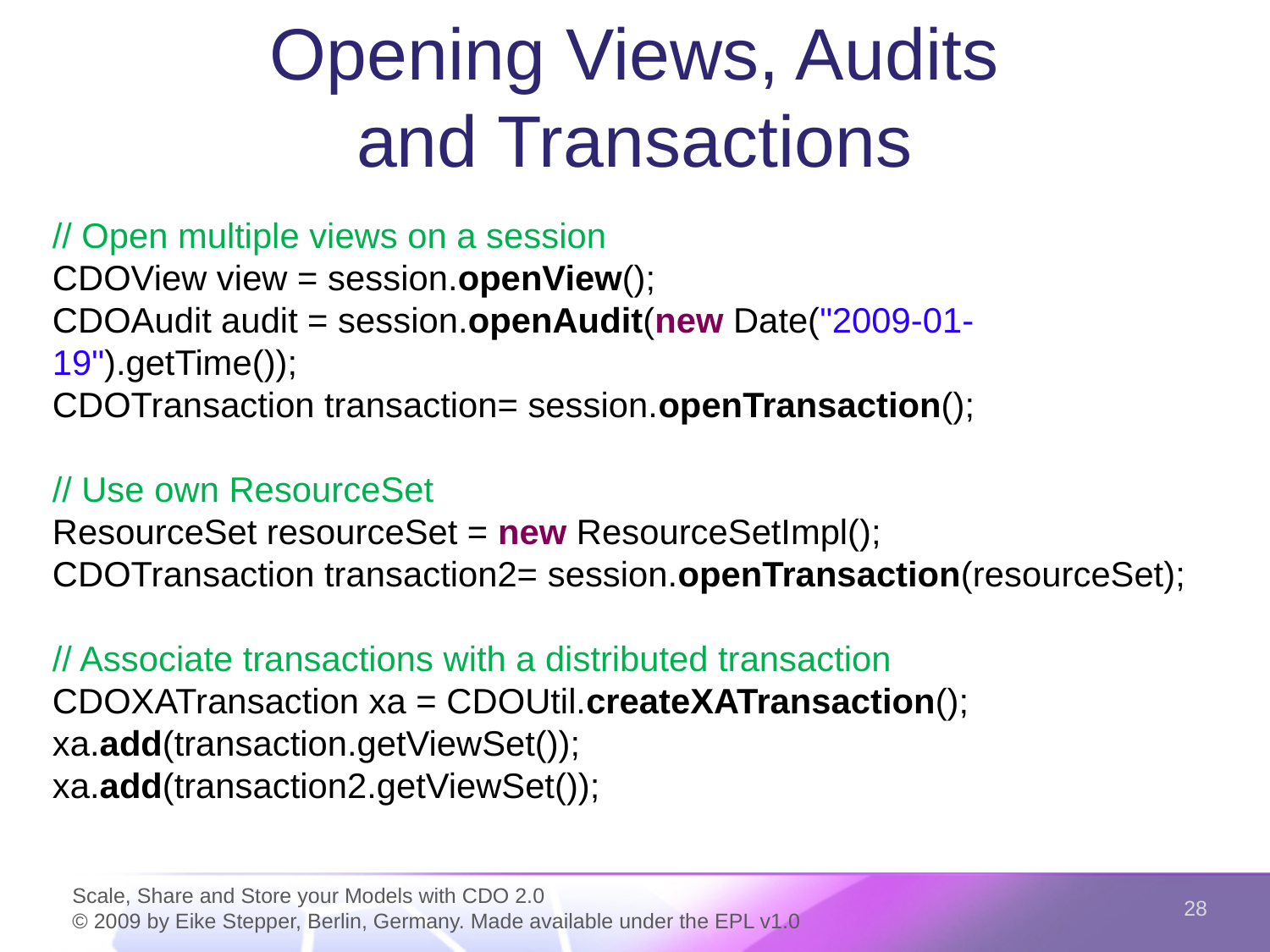

# Opening Views, Audits and Transactions
// Open multiple views on a session
CDOView view = session.openView();
CDOAudit audit = session.openAudit(new Date("2009-01-19").getTime());
CDOTransaction transaction= session.openTransaction();
// Use own ResourceSet
ResourceSet resourceSet = new ResourceSetImpl();
CDOTransaction transaction2= session.openTransaction(resourceSet);

// Associate transactions with a distributed transaction
CDOXATransaction xa = CDOUtil.createXATransaction();
xa.add(transaction.getViewSet());
xa.add(transaction2.getViewSet());
28
Scale, Share and Store your Models with CDO 2.0
© 2009 by Eike Stepper, Berlin, Germany. Made available under the EPL v1.0